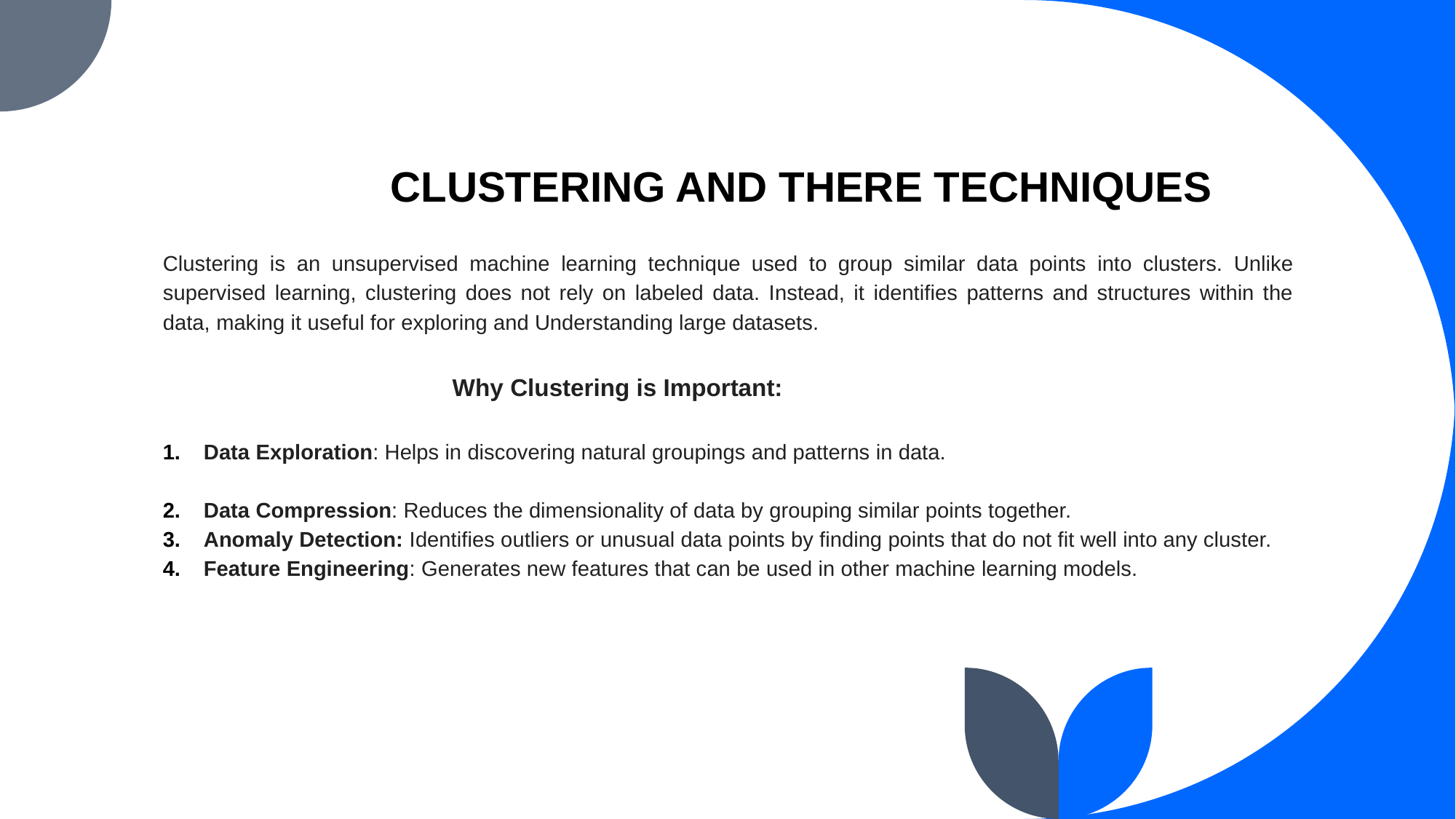

# CLUSTERING AND THERE TECHNIQUES
Clustering is an unsupervised machine learning technique used to group similar data points into clusters. Unlike supervised learning, clustering does not rely on labeled data. Instead, it identifies patterns and structures within the data, making it useful for exploring and Understanding large datasets.

                                           Why Clustering is Important:

Data Exploration: Helps in discovering natural groupings and patterns in data.

Data Compression: Reduces the dimensionality of data by grouping similar points together.
Anomaly Detection: Identifies outliers or unusual data points by finding points that do not fit well into any cluster.
Feature Engineering: Generates new features that can be used in other machine learning models.